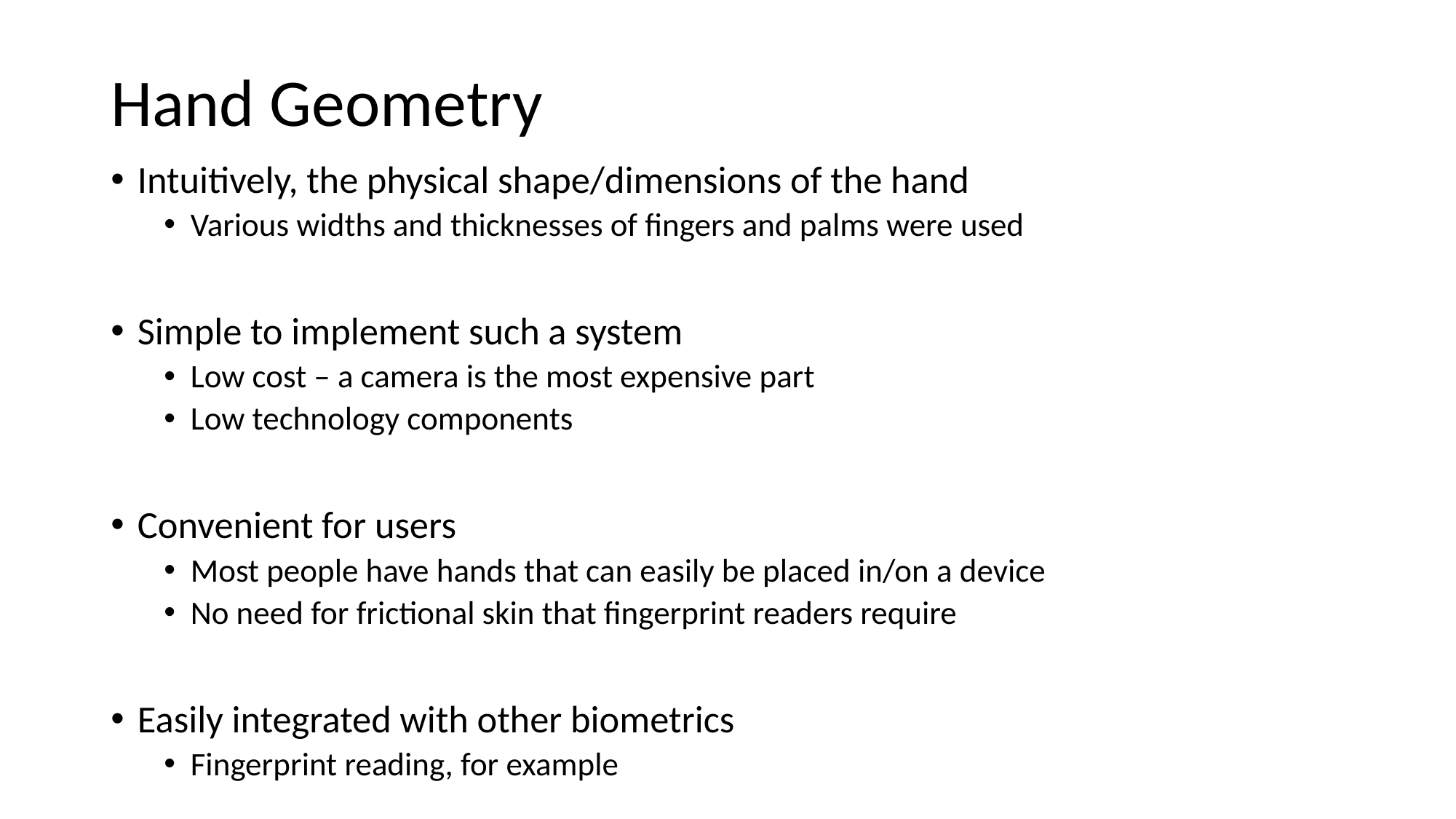

# Hand Geometry
Intuitively, the physical shape/dimensions of the hand
Various widths and thicknesses of fingers and palms were used

Simple to implement such a system
Low cost – a camera is the most expensive part
Low technology components

Convenient for users
Most people have hands that can easily be placed in/on a device
No need for frictional skin that fingerprint readers require

Easily integrated with other biometrics
Fingerprint reading, for example